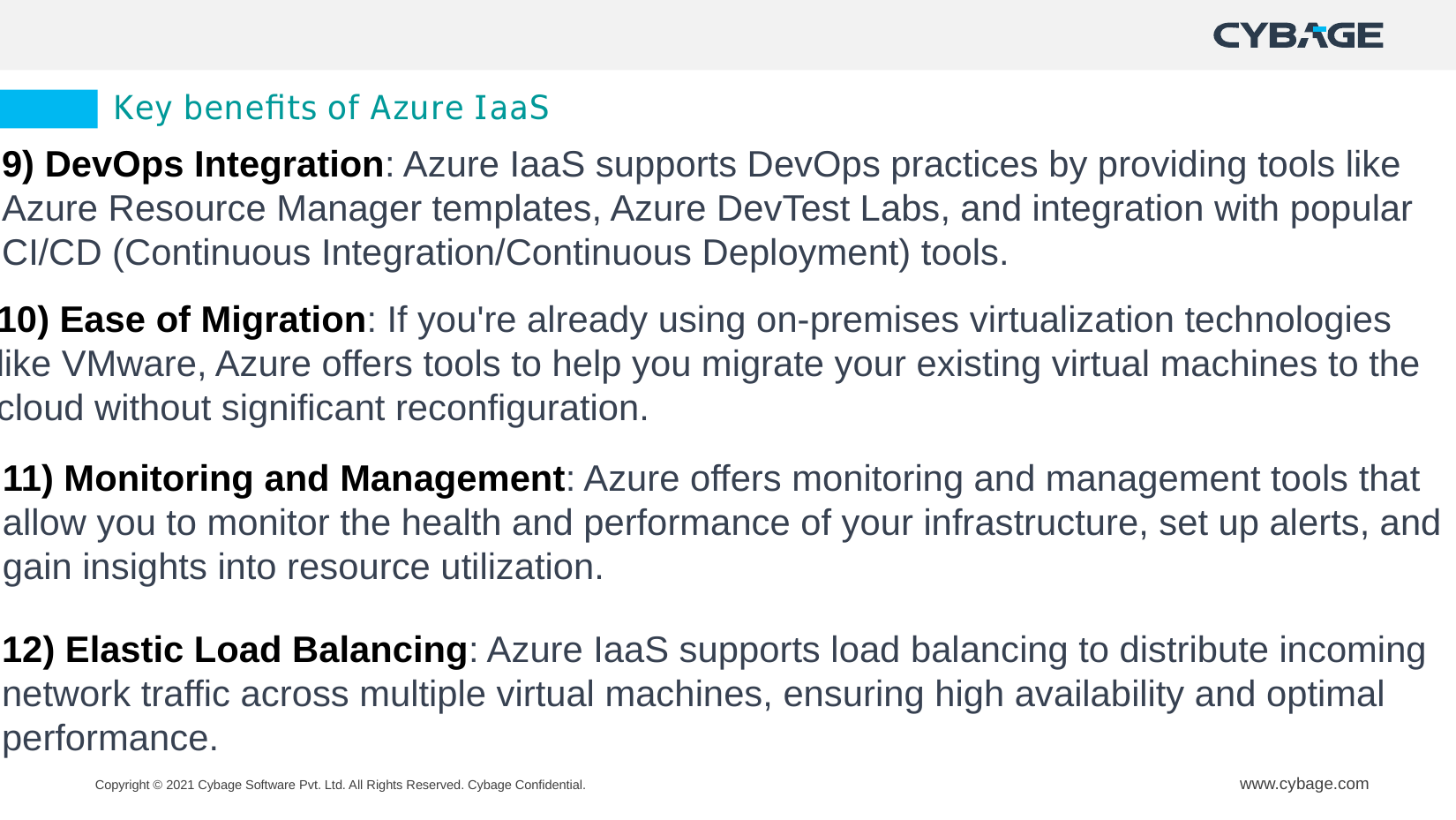

# Key benefits of Azure IaaS
9) DevOps Integration: Azure IaaS supports DevOps practices by providing tools like Azure Resource Manager templates, Azure DevTest Labs, and integration with popular CI/CD (Continuous Integration/Continuous Deployment) tools.
10) Ease of Migration: If you're already using on-premises virtualization technologies like VMware, Azure offers tools to help you migrate your existing virtual machines to the cloud without significant reconfiguration.
11) Monitoring and Management: Azure offers monitoring and management tools that allow you to monitor the health and performance of your infrastructure, set up alerts, and gain insights into resource utilization.
12) Elastic Load Balancing: Azure IaaS supports load balancing to distribute incoming network traffic across multiple virtual machines, ensuring high availability and optimal performance.